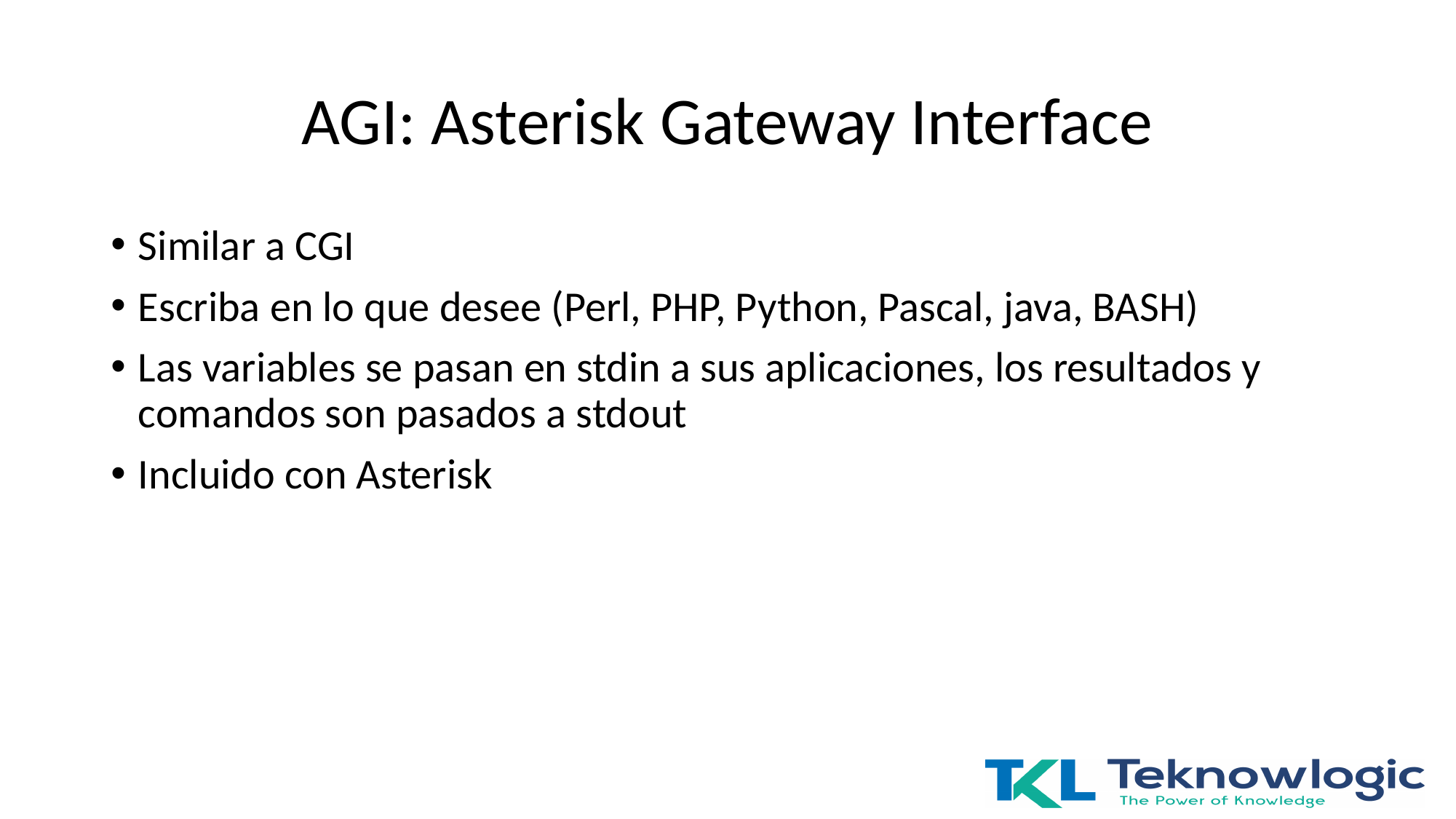

# AGI: Asterisk Gateway Interface
Similar a CGI
Escriba en lo que desee (Perl, PHP, Python, Pascal, java, BASH)
Las variables se pasan en stdin a sus aplicaciones, los resultados y comandos son pasados a stdout
Incluido con Asterisk